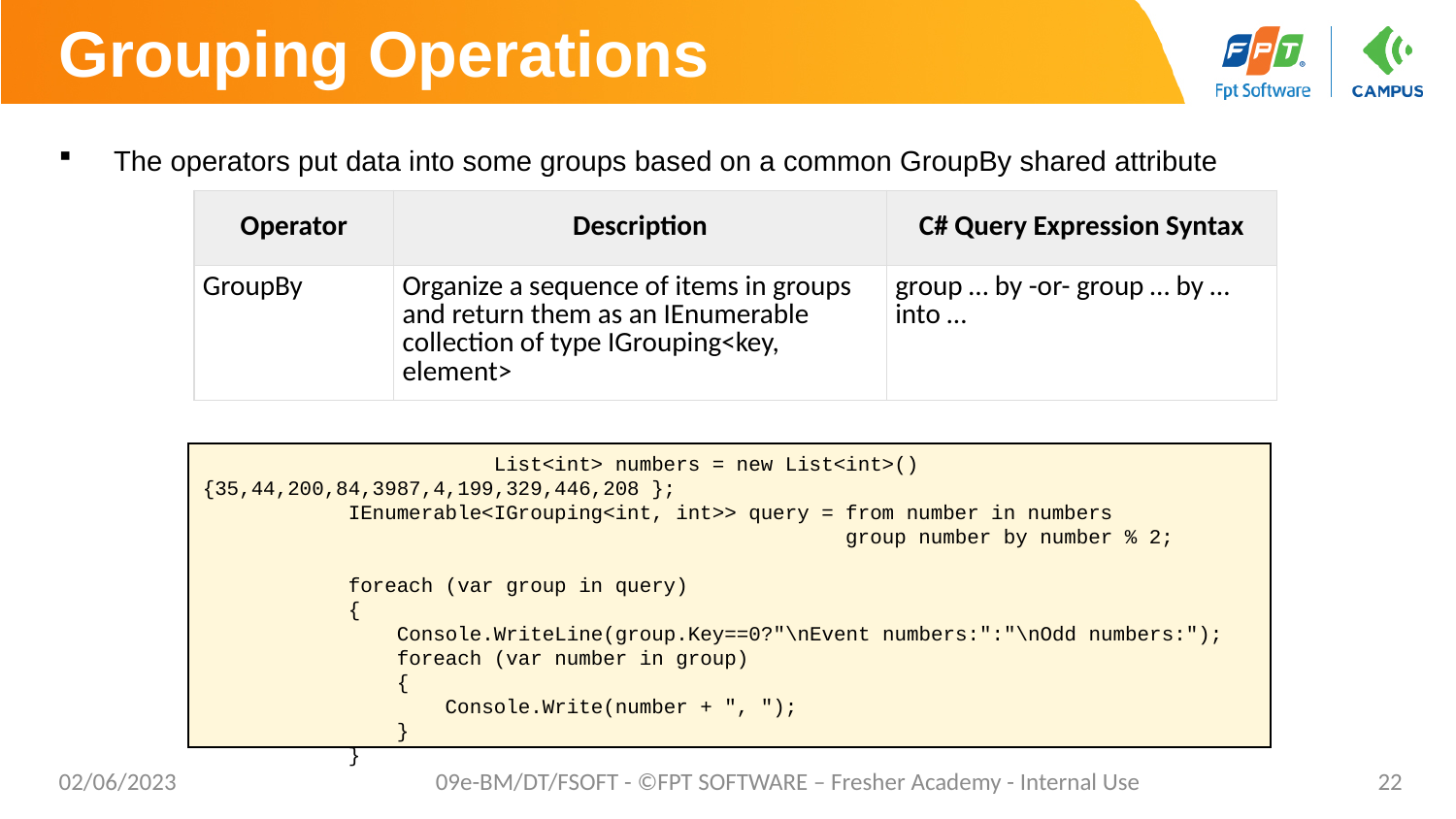

# Grouping Operations
The operators put data into some groups based on a common GroupBy shared attribute
| Operator | Description | C# Query Expression Syntax |
| --- | --- | --- |
| GroupBy | Organize a sequence of items in groups and return them as an IEnumerable collection of type IGrouping<key, element> | group … by -or- group … by … into … |
		List<int> numbers = new List<int>(){35,44,200,84,3987,4,199,329,446,208 };
            IEnumerable<IGrouping<int, int>> query = from number in numbers
                                                     group number by number % 2;

            foreach (var group in query)
            {
                Console.WriteLine(group.Key==0?"\nEvent numbers:":"\nOdd numbers:");
                foreach (var number in group)
                {
                    Console.Write(number + ", ");
                }
            }
02/06/2023
09e-BM/DT/FSOFT - ©FPT SOFTWARE – Fresher Academy - Internal Use
22